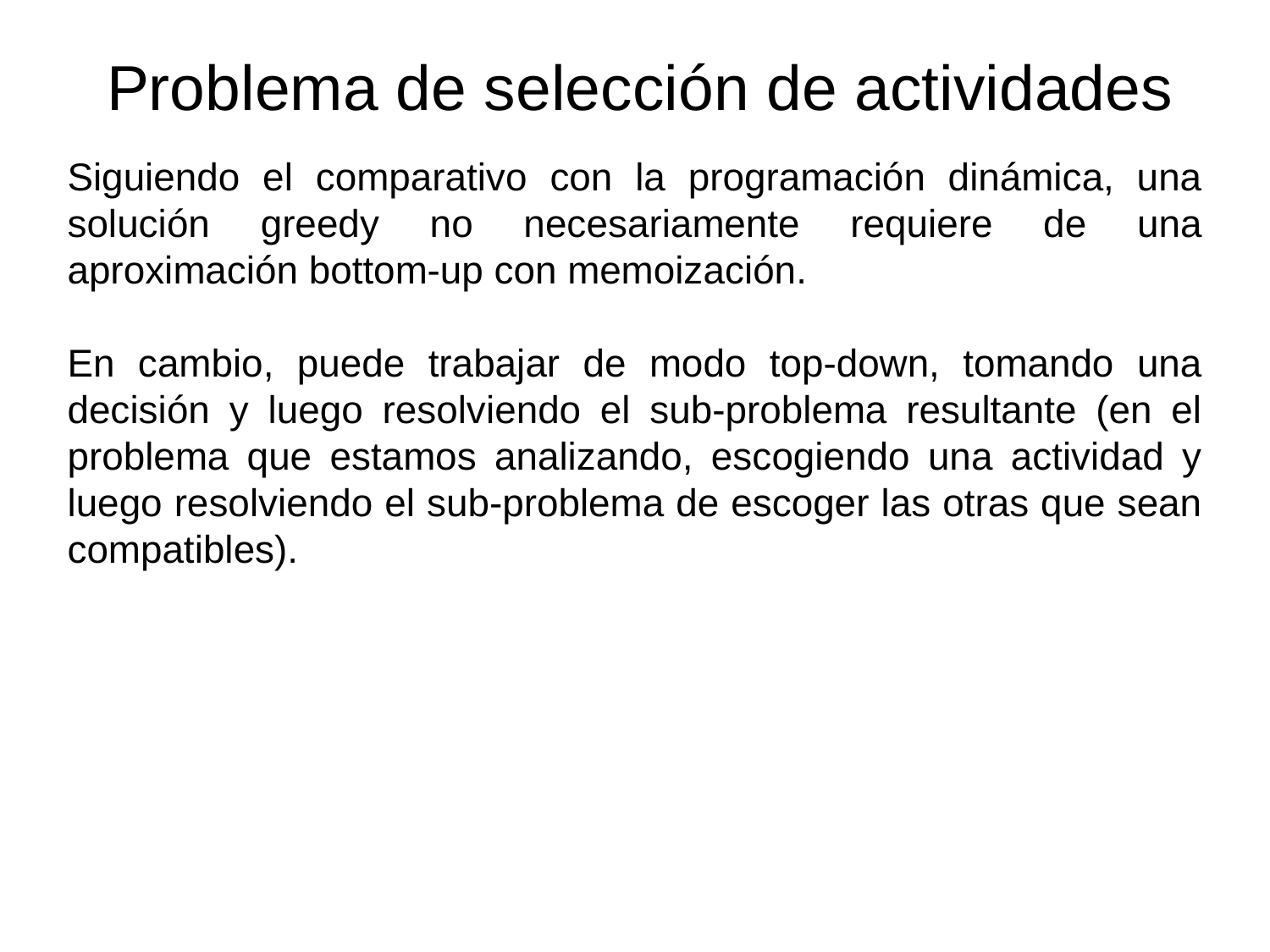

Problema de selección de actividades
Siguiendo el comparativo con la programación dinámica, una solución greedy no necesariamente requiere de una aproximación bottom-up con memoización.

En cambio, puede trabajar de modo top-down, tomando una decisión y luego resolviendo el sub-problema resultante (en el problema que estamos analizando, escogiendo una actividad y luego resolviendo el sub-problema de escoger las otras que sean compatibles).